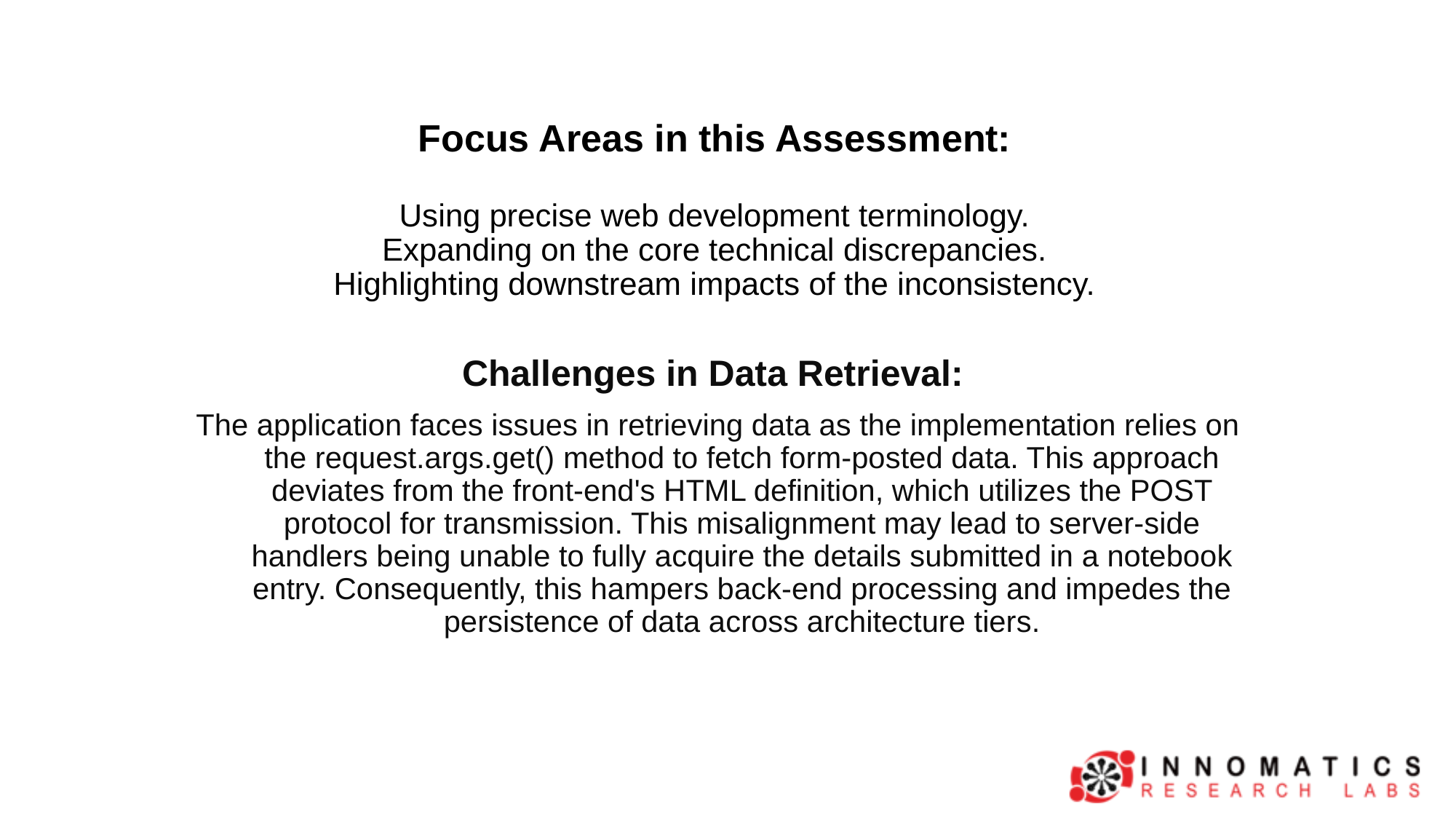

# Focus Areas in this Assessment: Using precise web development terminology. Expanding on the core technical discrepancies. Highlighting downstream impacts of the inconsistency.
Challenges in Data Retrieval:
The application faces issues in retrieving data as the implementation relies on the request.args.get() method to fetch form-posted data. This approach deviates from the front-end's HTML definition, which utilizes the POST protocol for transmission. This misalignment may lead to server-side handlers being unable to fully acquire the details submitted in a notebook entry. Consequently, this hampers back-end processing and impedes the persistence of data across architecture tiers.